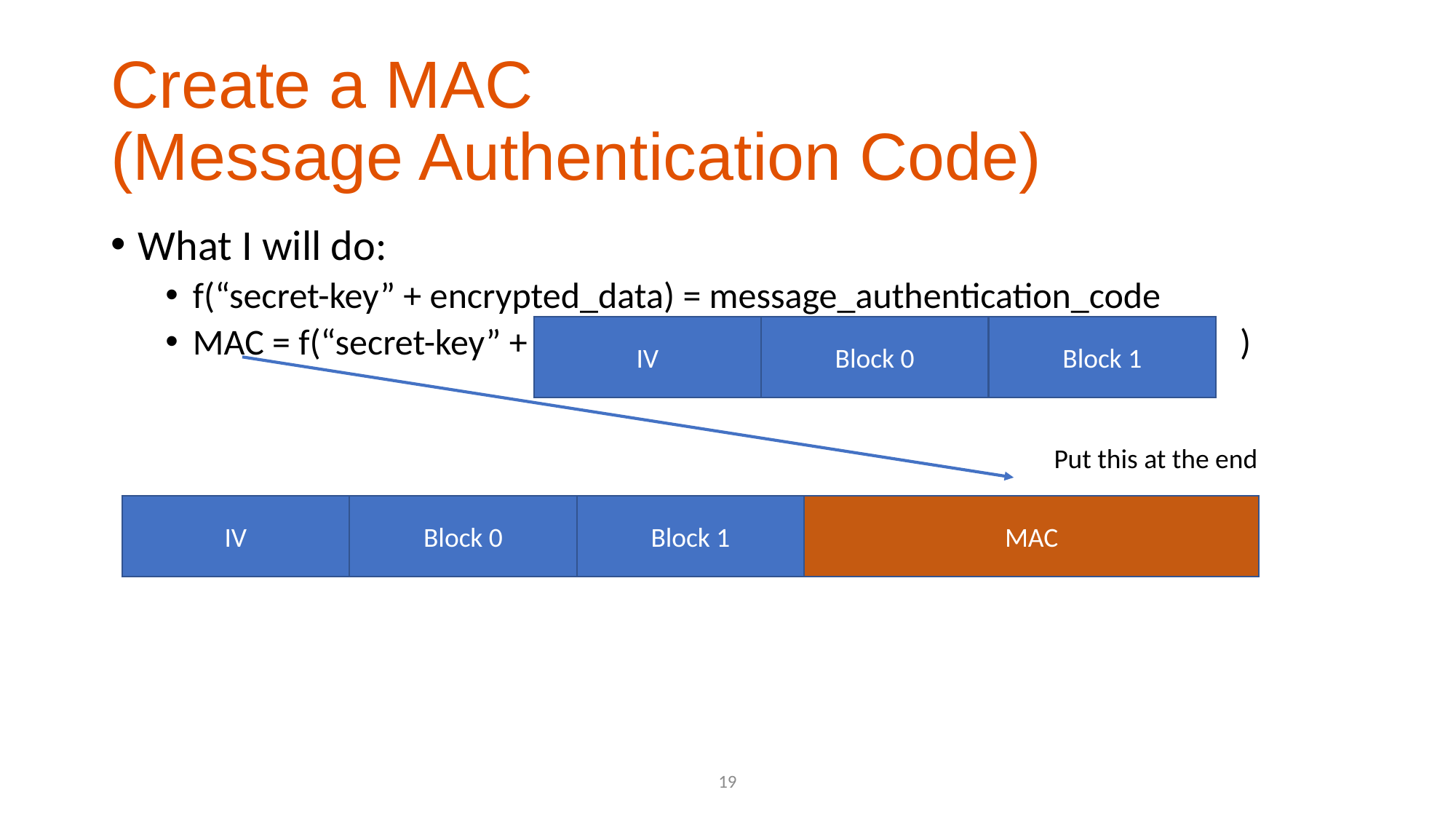

# Create a MAC (Message Authentication Code)
What I will do:
f(“secret-key” + encrypted_data) = message_authentication_code
MAC = f(“secret-key” +                                                                                       )

Block 1
IV
Block 0
Put this at the end
MAC
Block 1
IV
Block 0
19